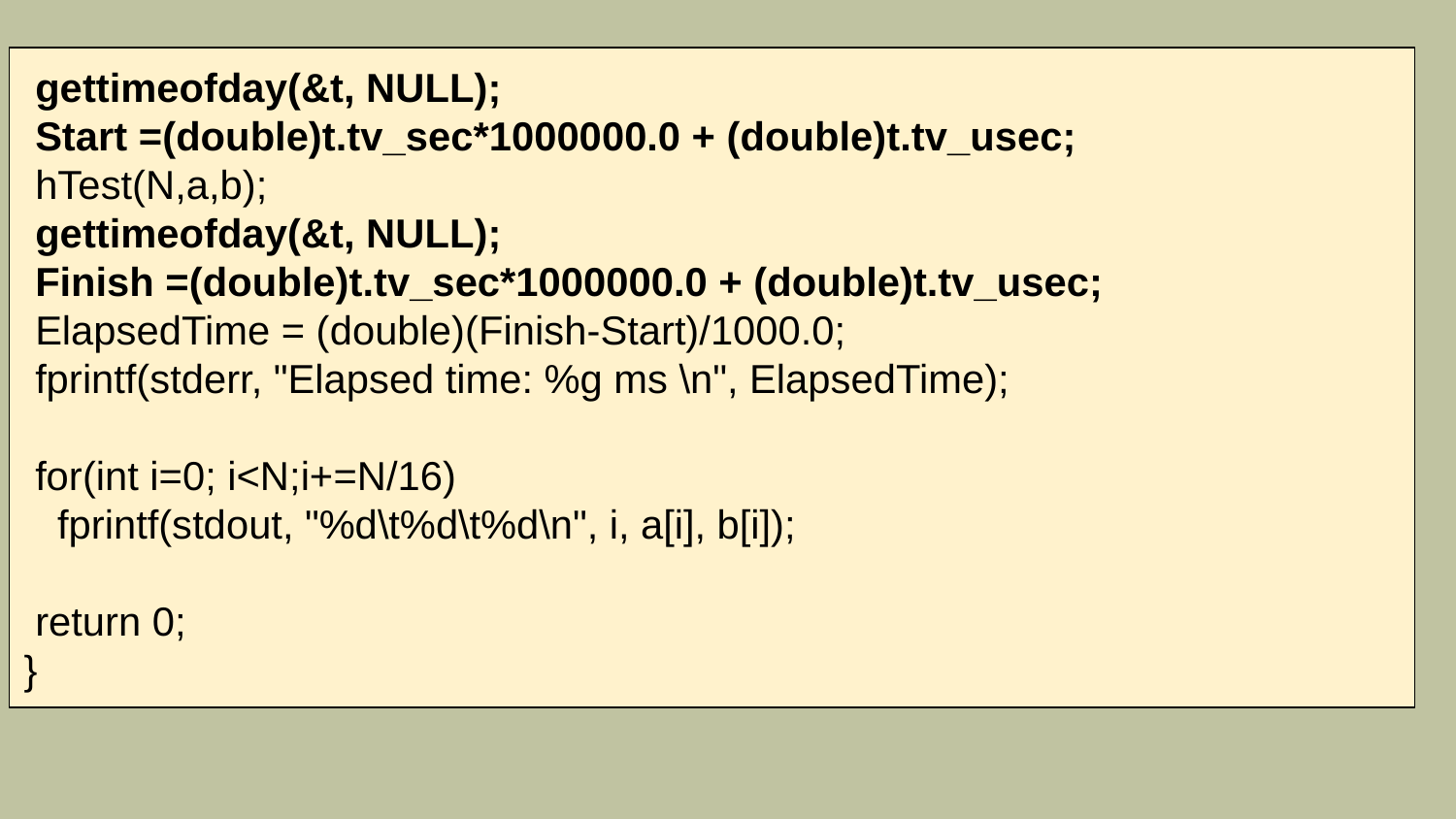

gettimeofday(&t, NULL);
 Start =(double)t.tv_sec*1000000.0 + (double)t.tv_usec;
 hTest(N,a,b);
 gettimeofday(&t, NULL);
 Finish =(double)t.tv_sec*1000000.0 + (double)t.tv_usec;
 ElapsedTime = (double)(Finish-Start)/1000.0;
 fprintf(stderr, "Elapsed time: %g ms \n", ElapsedTime);

 for(int i=0; i<N;i+=N/16)
   fprintf(stdout, "%d\t%d\t%d\n", i, a[i], b[i]);

 return 0;
}